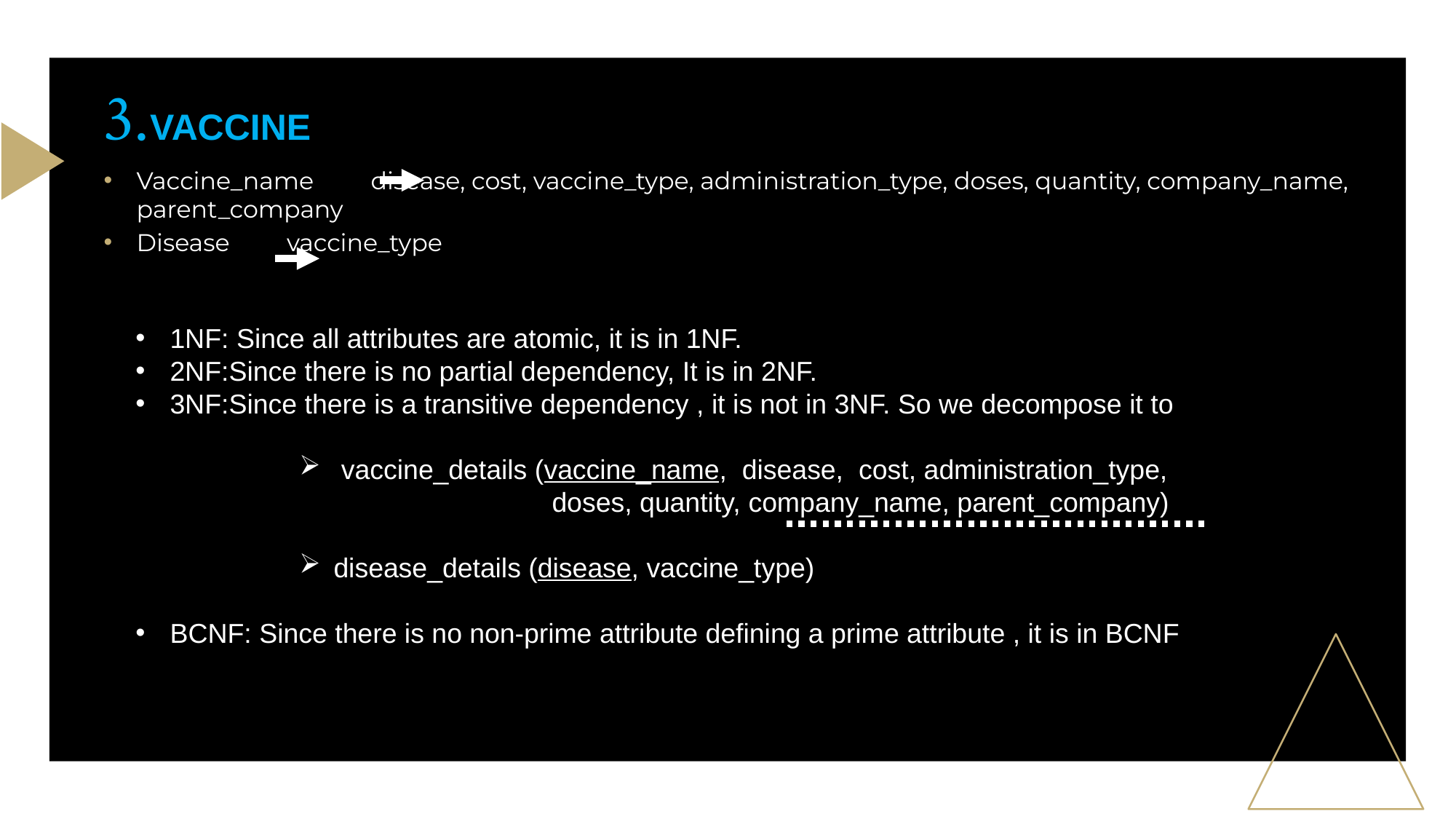

3.VACCINE
Vaccine_name         disease, cost, vaccine_type, administration_type, doses, quantity, company_name, parent_company
Disease         vaccine_type

1NF: Since all attributes are atomic, it is in 1NF.
2NF:Since there is no partial dependency, It is in 2NF.
3NF:Since there is a transitive dependency , it is not in 3NF. So we decompose it to

 vaccine_details (vaccine_name,  disease,  cost, administration_type,  				doses, quantity, company_name, parent_company)

disease_details (disease, vaccine_type)

BCNF: Since there is no non-prime attribute defining a prime attribute , it is in BCNF